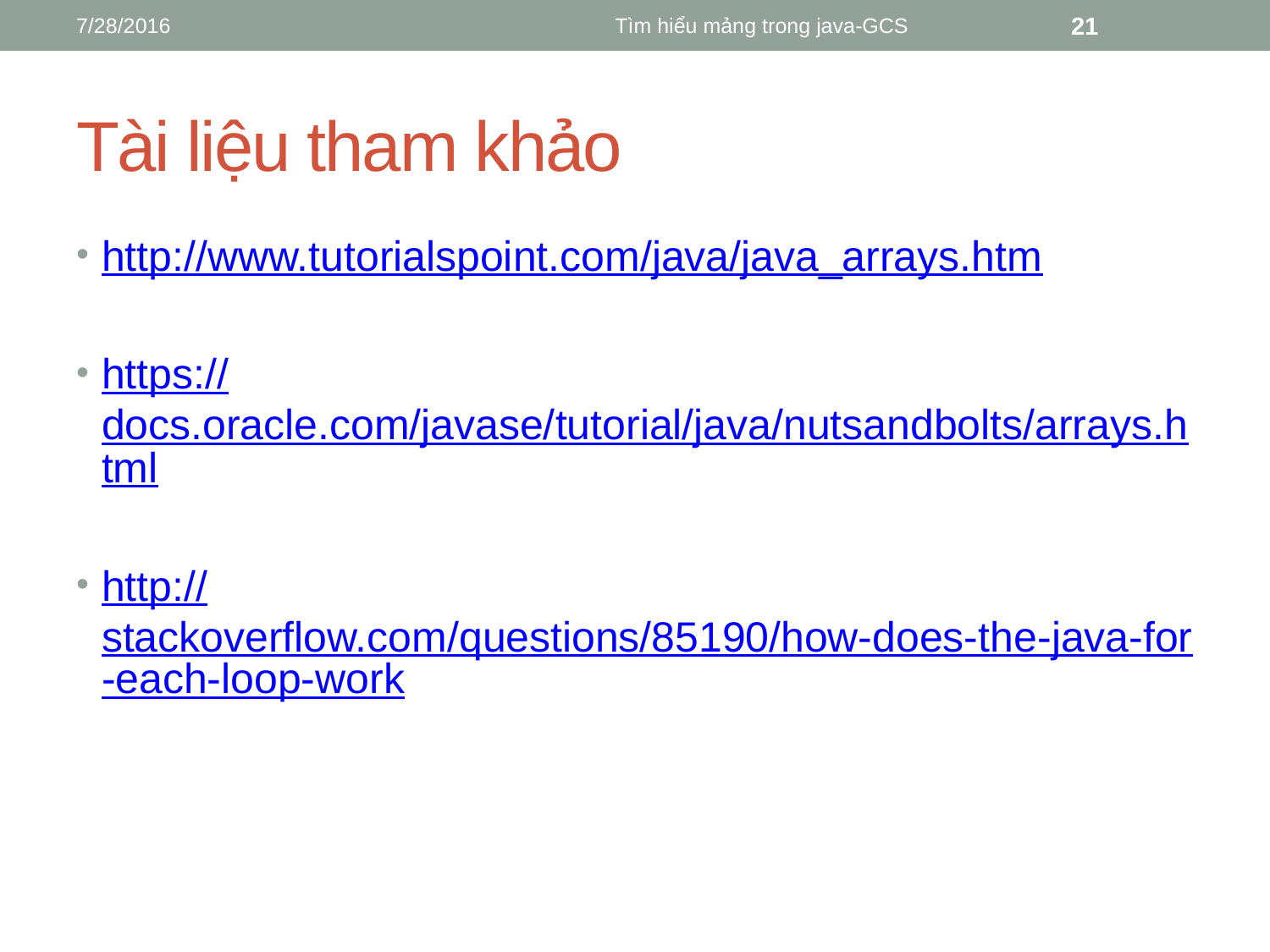

7/28/2016
Tìm hiểu mảng trong java-GCS
21
# Tài liệu tham khảo
http://www.tutorialspoint.com/java/java_arrays.htm

https://docs.oracle.com/javase/tutorial/java/nutsandbolts/arrays.html

http://stackoverflow.com/questions/85190/how-does-the-java-for-each-loop-work